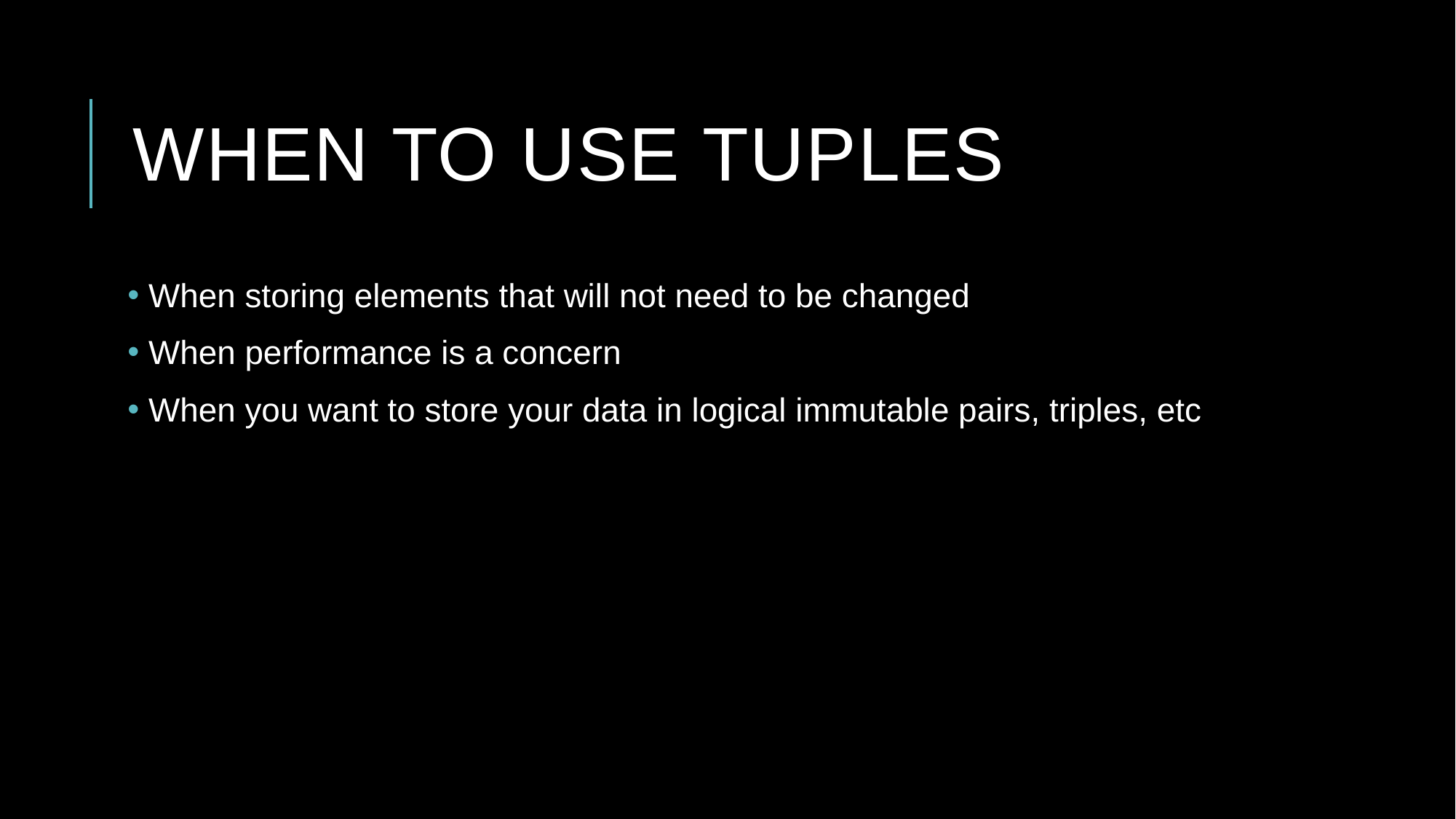

# When to use tuples
 When storing elements that will not need to be changed
 When performance is a concern
 When you want to store your data in logical immutable pairs, triples, etc